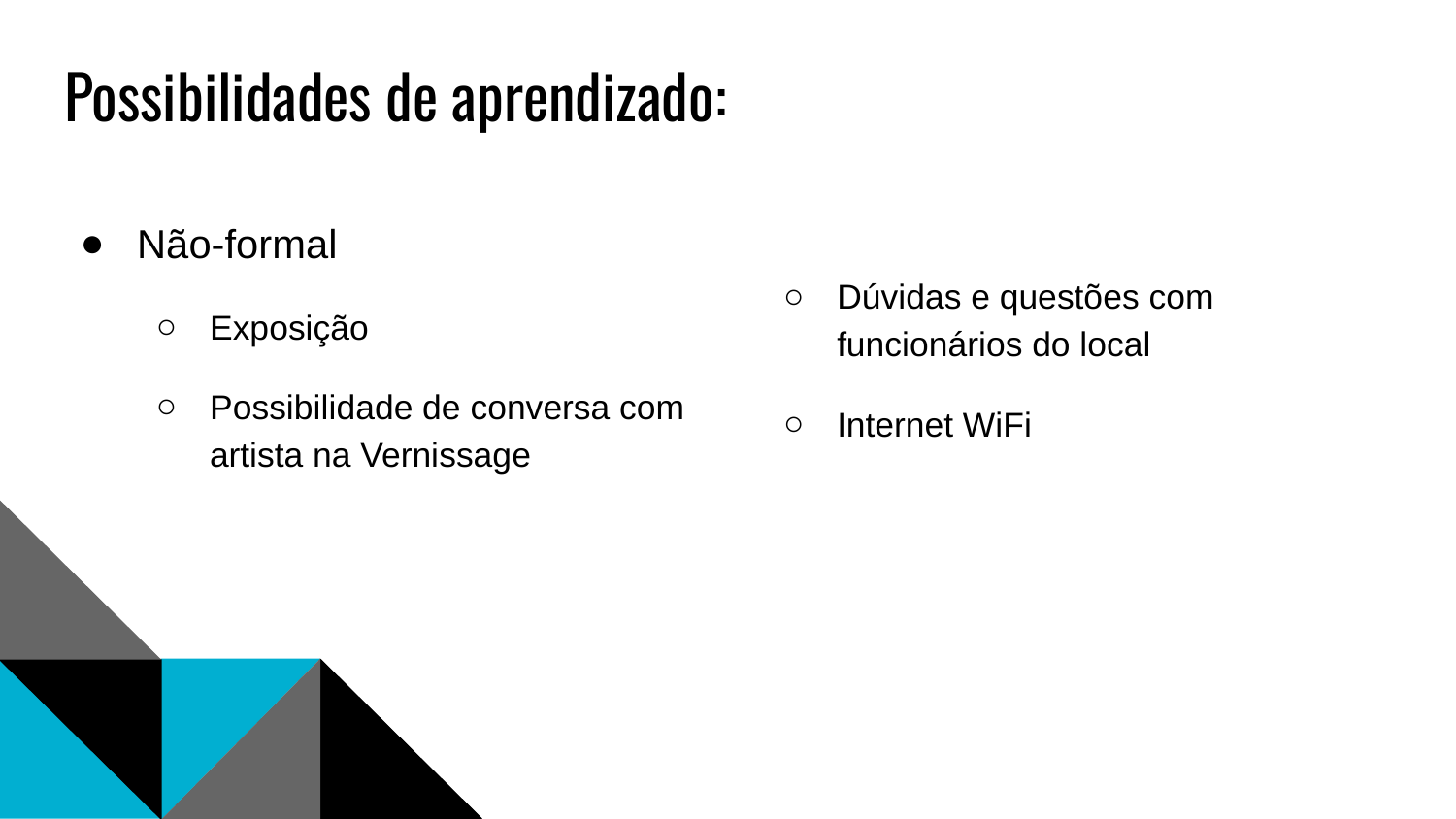

# Possibilidades de aprendizado:
Dúvidas e questões com funcionários do local
Internet WiFi
Não-formal
Exposição
Possibilidade de conversa com artista na Vernissage